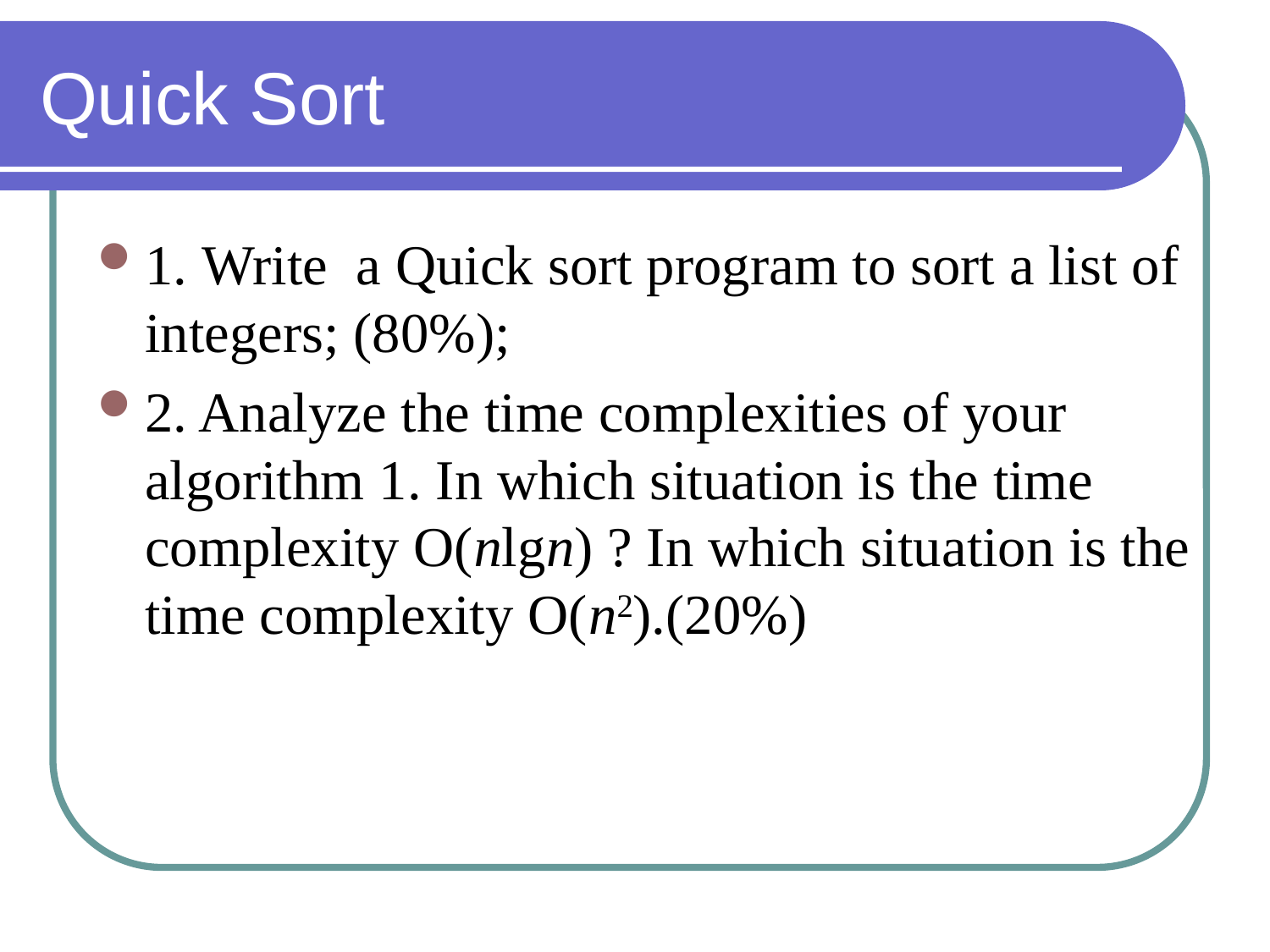

# Quick Sort
1. Write  a Quick sort program to sort a list of integers; (80%);
2. Analyze the time complexities of your algorithm 1. In which situation is the time complexity O(nlgn) ? In which situation is the time complexity O(n2).(20%)